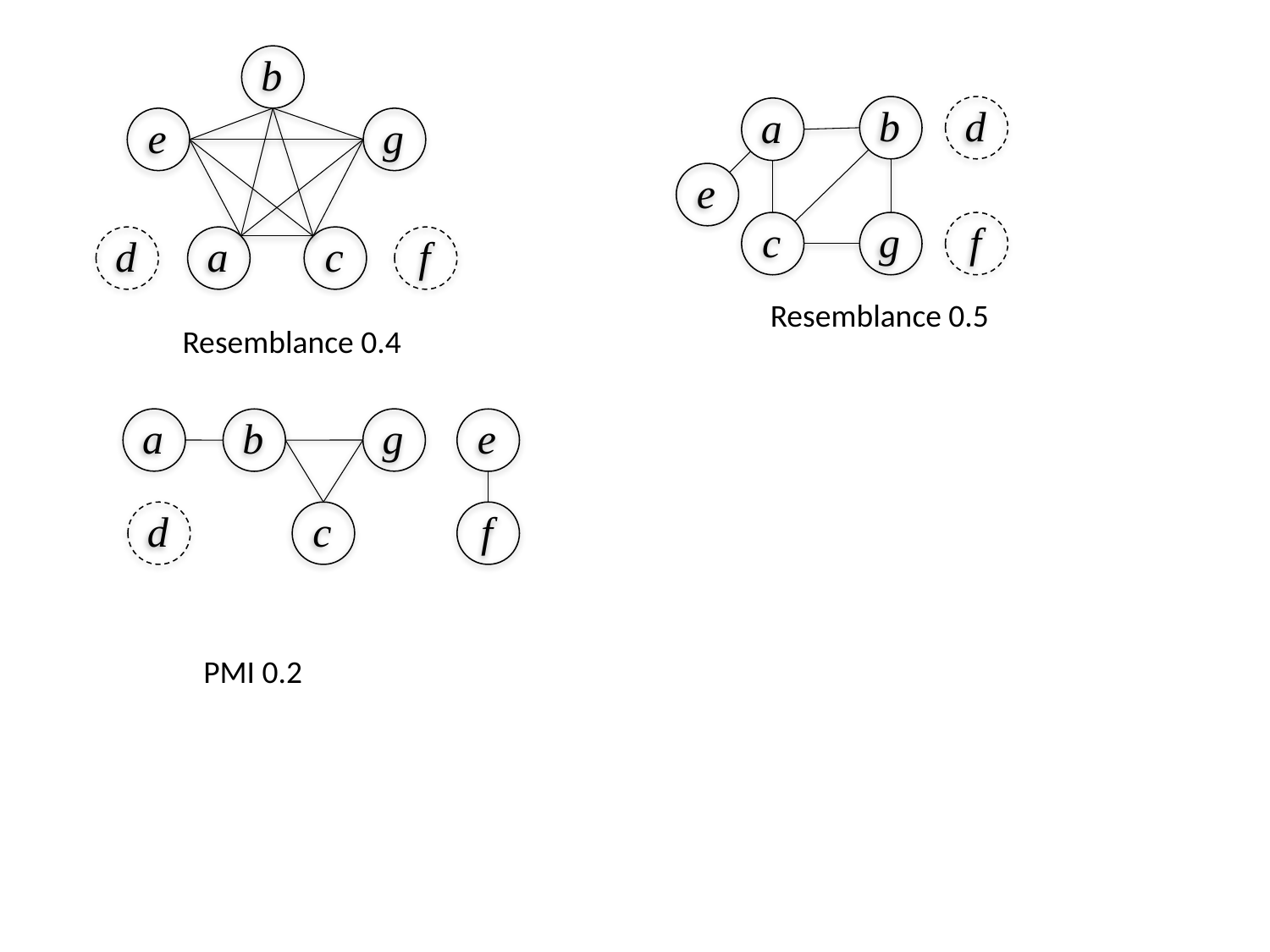

b
b
d
a
e
g
e
c
g
f
d
a
c
f
Resemblance 0.5
Resemblance 0.4
a
g
b
e
d
c
f
PMI 0.2